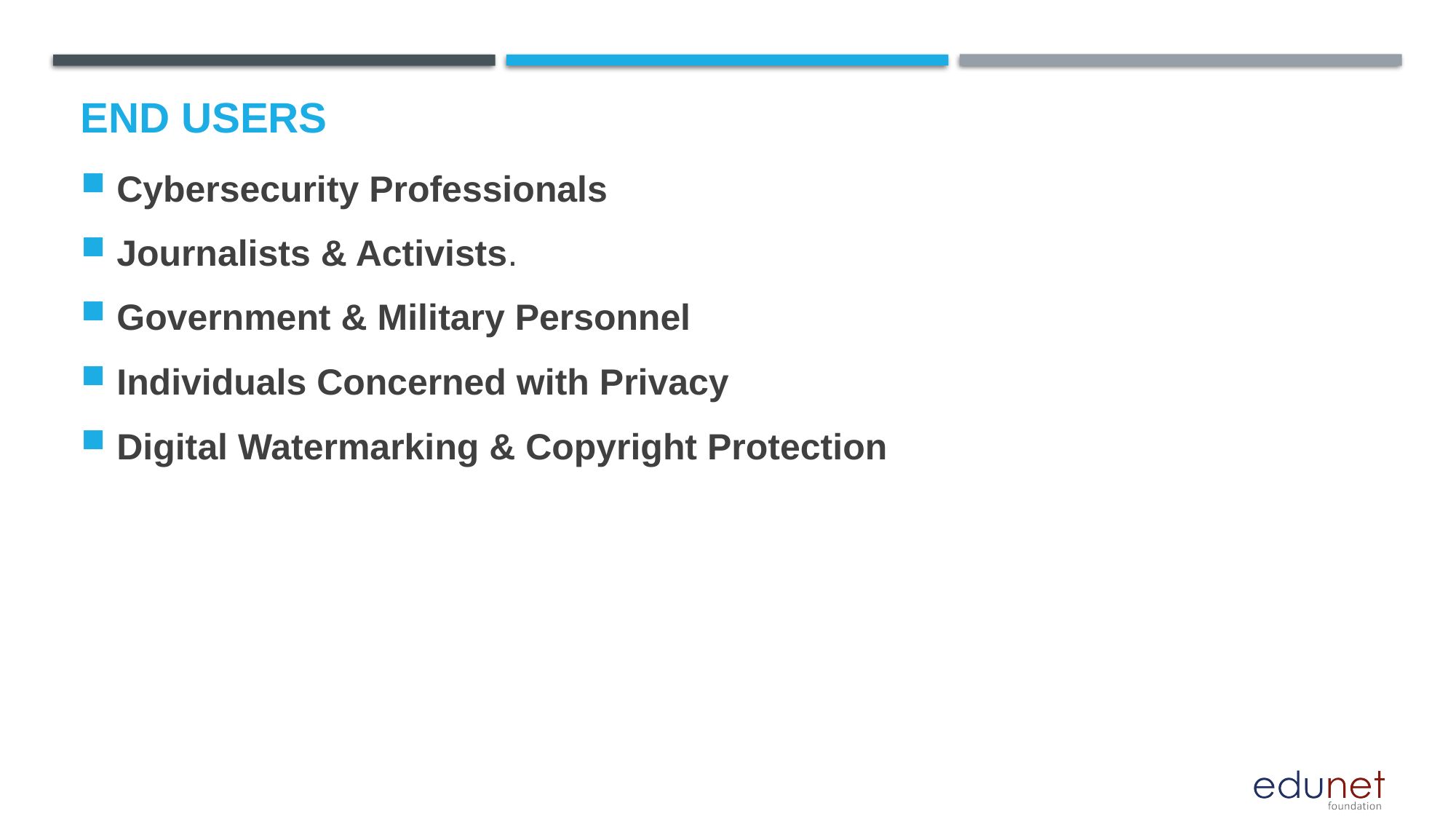

# End users
Cybersecurity Professionals
Journalists & Activists.
Government & Military Personnel
Individuals Concerned with Privacy
Digital Watermarking & Copyright Protection